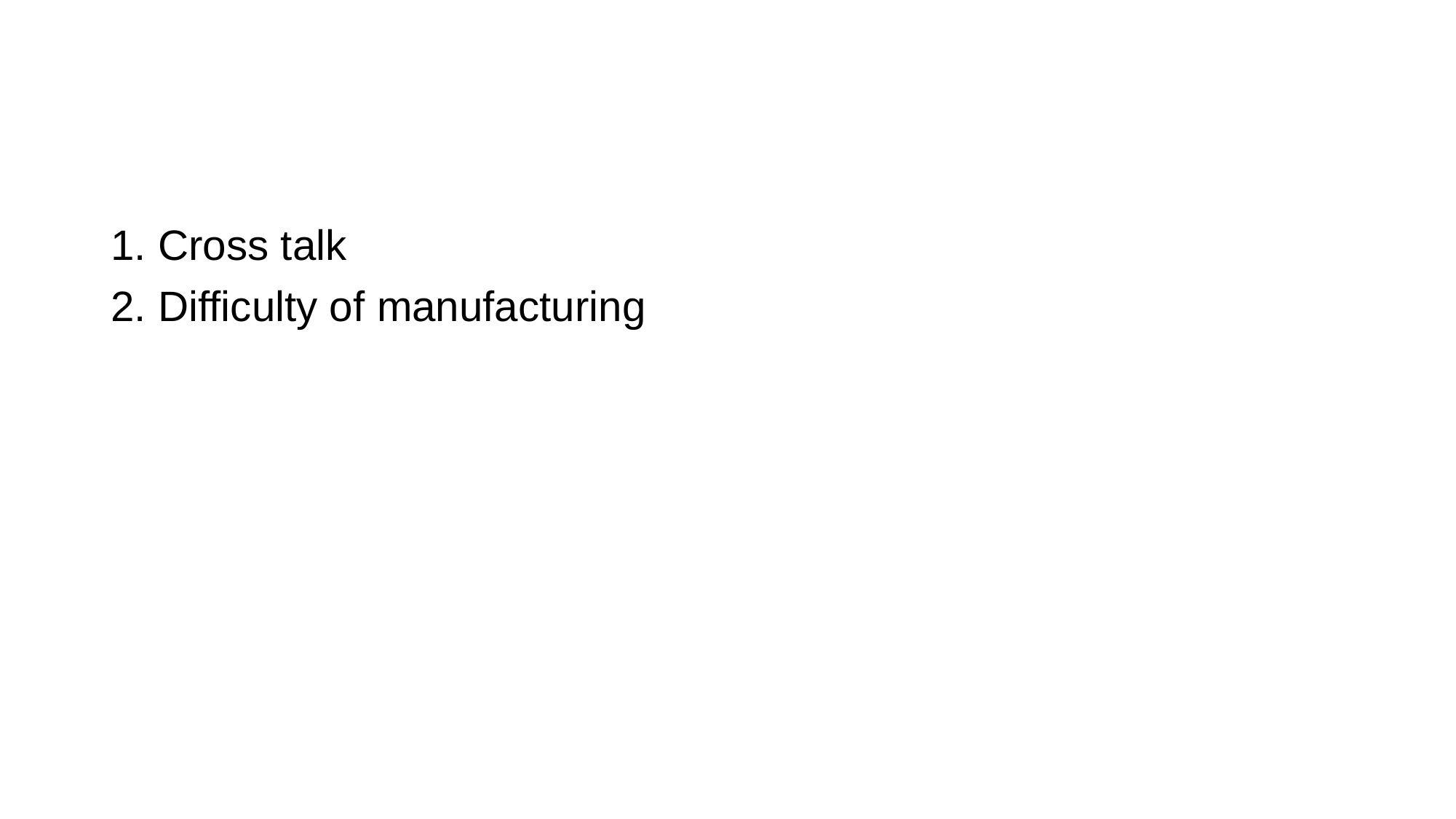

1. Cross talk
2. Difficulty of manufacturing